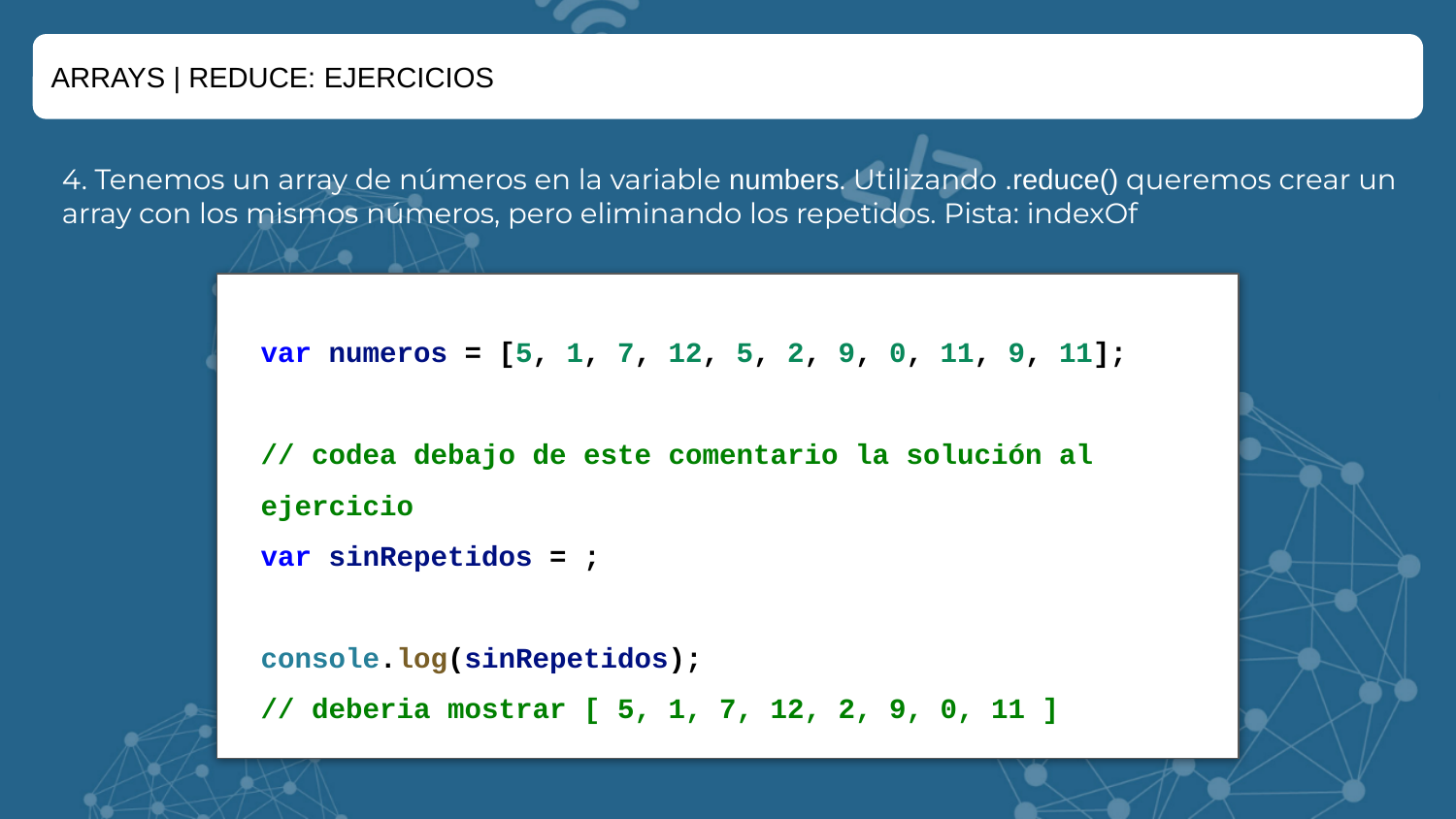

ARRAYS | REDUCE: EJERCICIOS
4. Tenemos un array de números en la variable numbers. Utilizando .reduce() queremos crear un array con los mismos números, pero eliminando los repetidos. Pista: indexOf

var numeros = [5, 1, 7, 12, 5, 2, 9, 0, 11, 9, 11];

// codea debajo de este comentario la solución al ejercicio
var sinRepetidos = ;

console.log(sinRepetidos);
// deberia mostrar [ 5, 1, 7, 12, 2, 9, 0, 11 ]